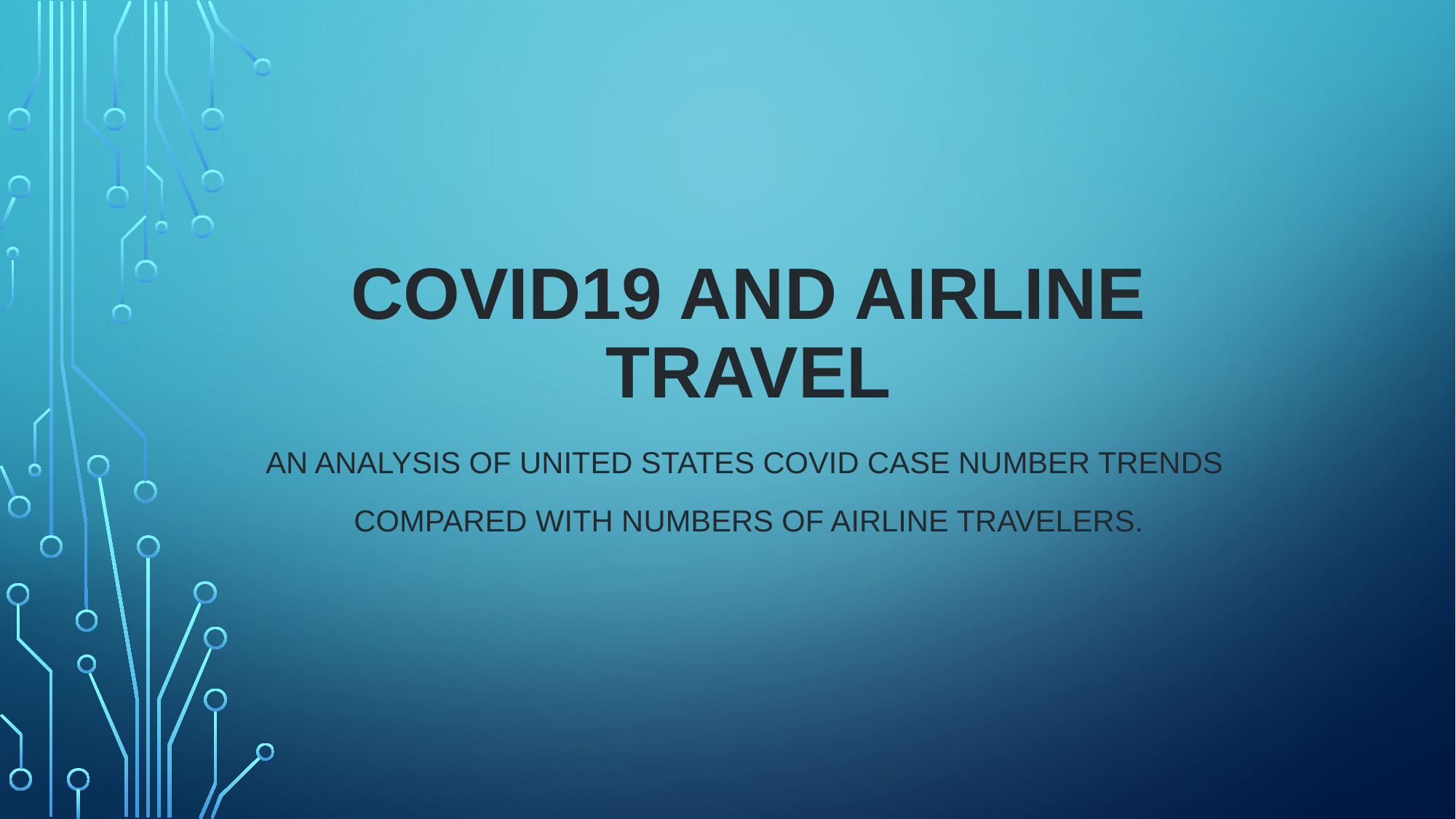

# COVID19 and airline Travel
An analysis of United States COVID case number trends
compared with numbers of airline travelers.